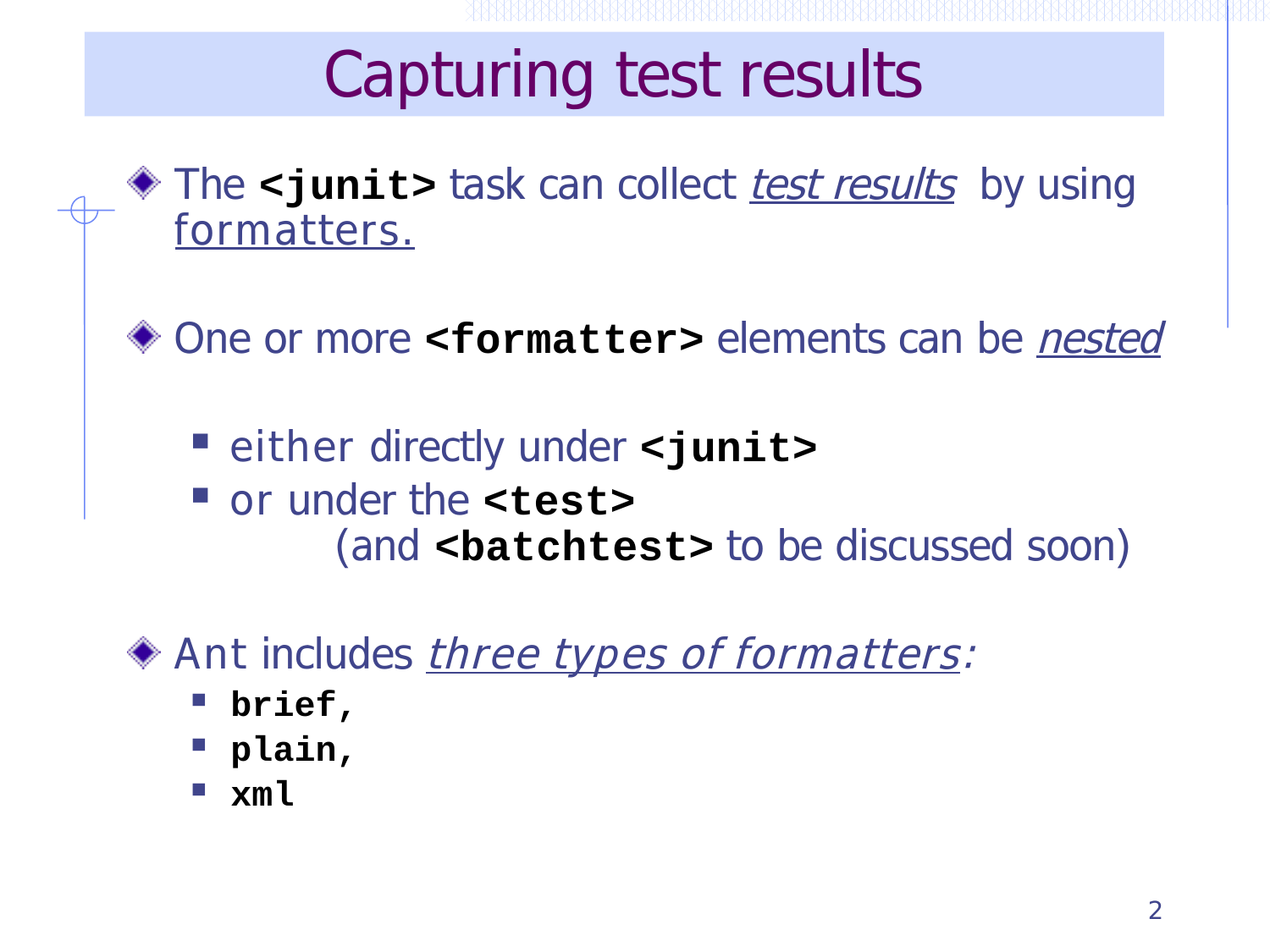

# Capturing test results
The <junit> task can collect test results  by using formatters.

One or more <formatter> elements can be nested

either directly under <junit>
or under the <test>                                                  (and <batchtest> to be discussed soon)

Ant includes three types of formatters:
brief,
plain,
xml
2